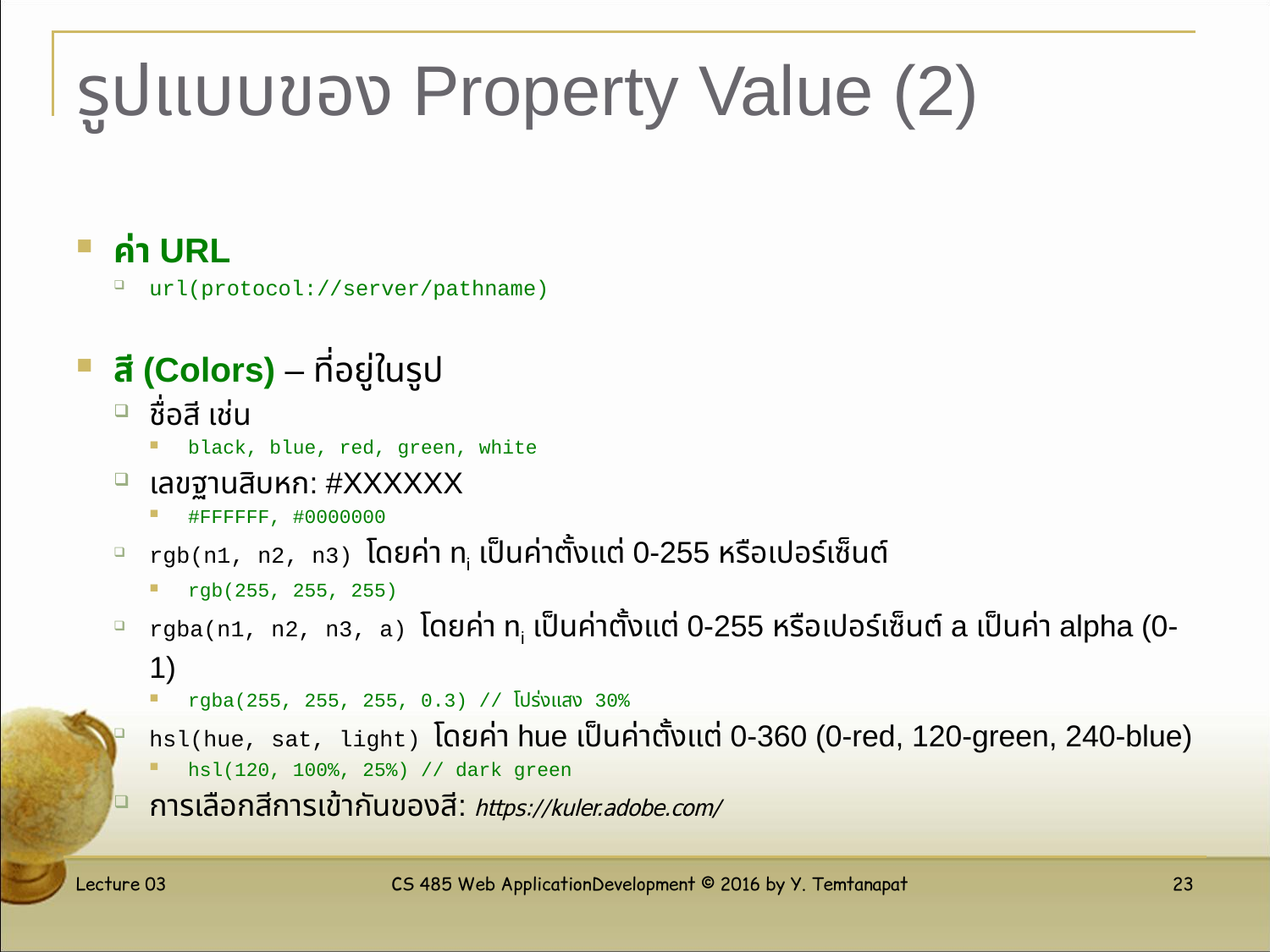

# รูปแบบของ Property Value (2)
ค่า URL
url(protocol://server/pathname)

สี (Colors) – ที่อยู่ในรูป
ชื่อสี เช่น
black, blue, red, green, white
เลขฐานสิบหก: #XXXXXX
#FFFFFF, #0000000
rgb(n1, n2, n3) โดยค่า ni เป็นค่าตั้งแต่ 0-255 หรือเปอร์เซ็นต์
rgb(255, 255, 255)
rgba(n1, n2, n3, a) โดยค่า ni เป็นค่าตั้งแต่ 0-255 หรือเปอร์เซ็นต์ a เป็นค่า alpha (0-1)
rgba(255, 255, 255, 0.3) // โปร่งแสง 30%
hsl(hue, sat, light) โดยค่า hue เป็นค่าตั้งแต่ 0-360 (0-red, 120-green, 240-blue)
hsl(120, 100%, 25%) // dark green
การเลือกสีการเข้ากันของสี: https://kuler.adobe.com/

Lecture 03
CS 485 Web ApplicationDevelopment © 2016 by Y. Temtanapat
 23